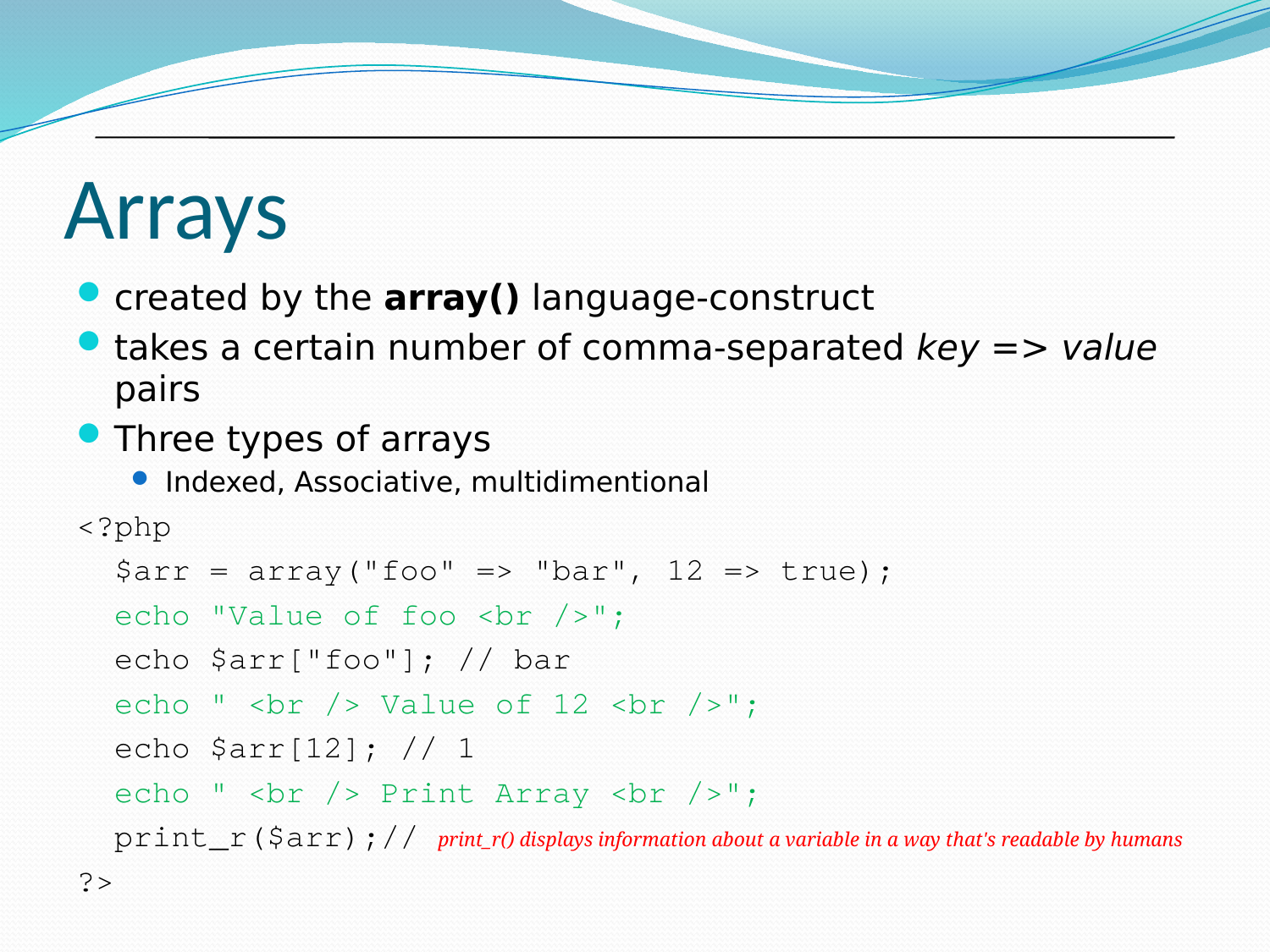

# Arrays
created by the array() language-construct
takes a certain number of comma-separated key => value pairs
Three types of arrays
Indexed, Associative, multidimentional
<?php
	$arr = array("foo" => "bar", 12 => true);
	echo "Value of foo <br />";
	echo $arr["foo"]; // bar
	echo " <br /> Value of 12 <br />";
	echo $arr[12]; // 1
	echo " <br /> Print Array <br />";
	print_r($arr);// print_r() displays information about a variable in a way that's readable by humans
?>